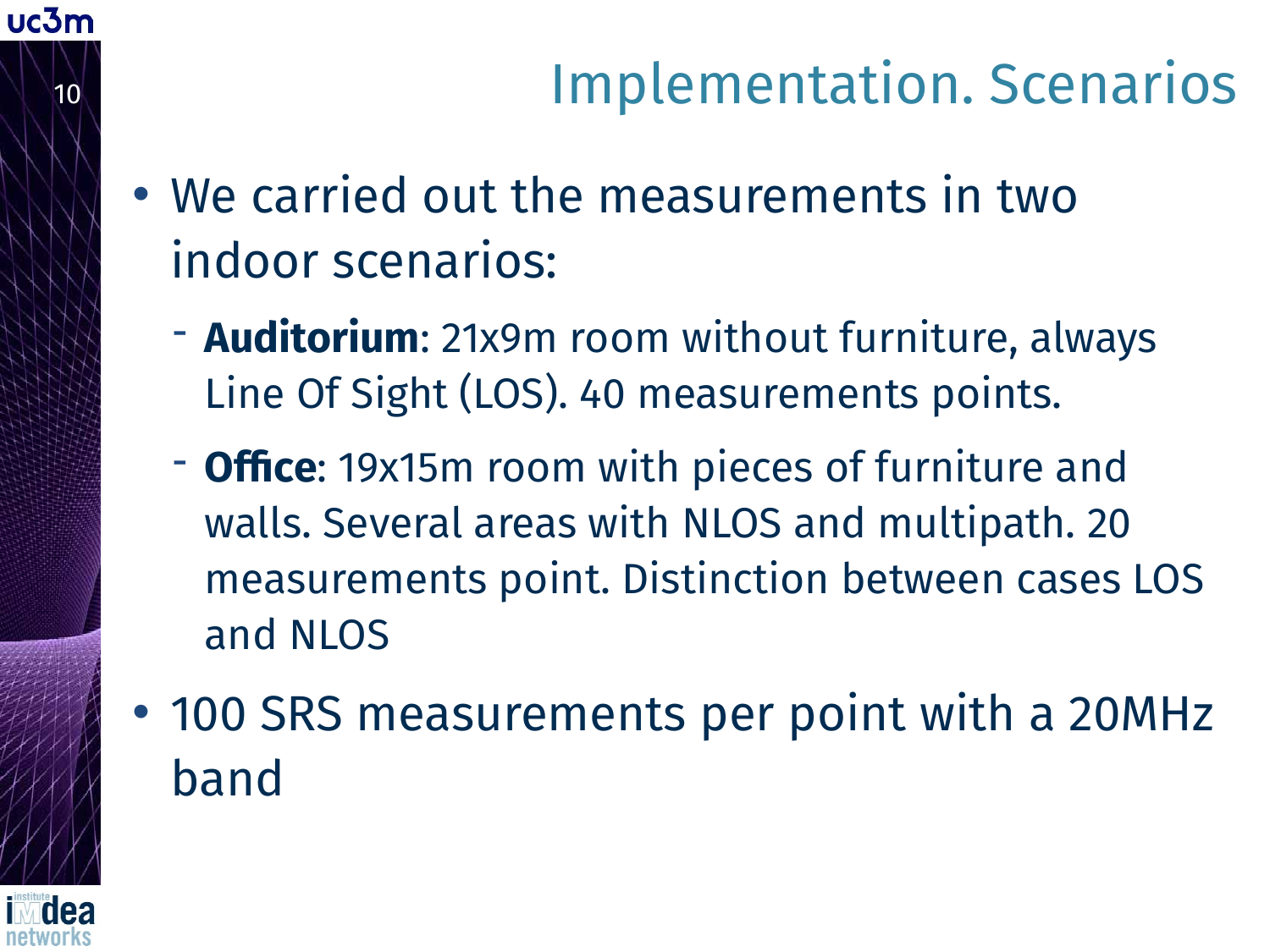

# Implementation. Scenarios
10
We carried out the measurements in two indoor scenarios:
Auditorium: 21x9m room without furniture, always Line Of Sight (LOS). 40 measurements points.
Office: 19x15m room with pieces of furniture and walls. Several areas with NLOS and multipath. 20 measurements point. Distinction between cases LOS and NLOS
100 SRS measurements per point with a 20MHz band